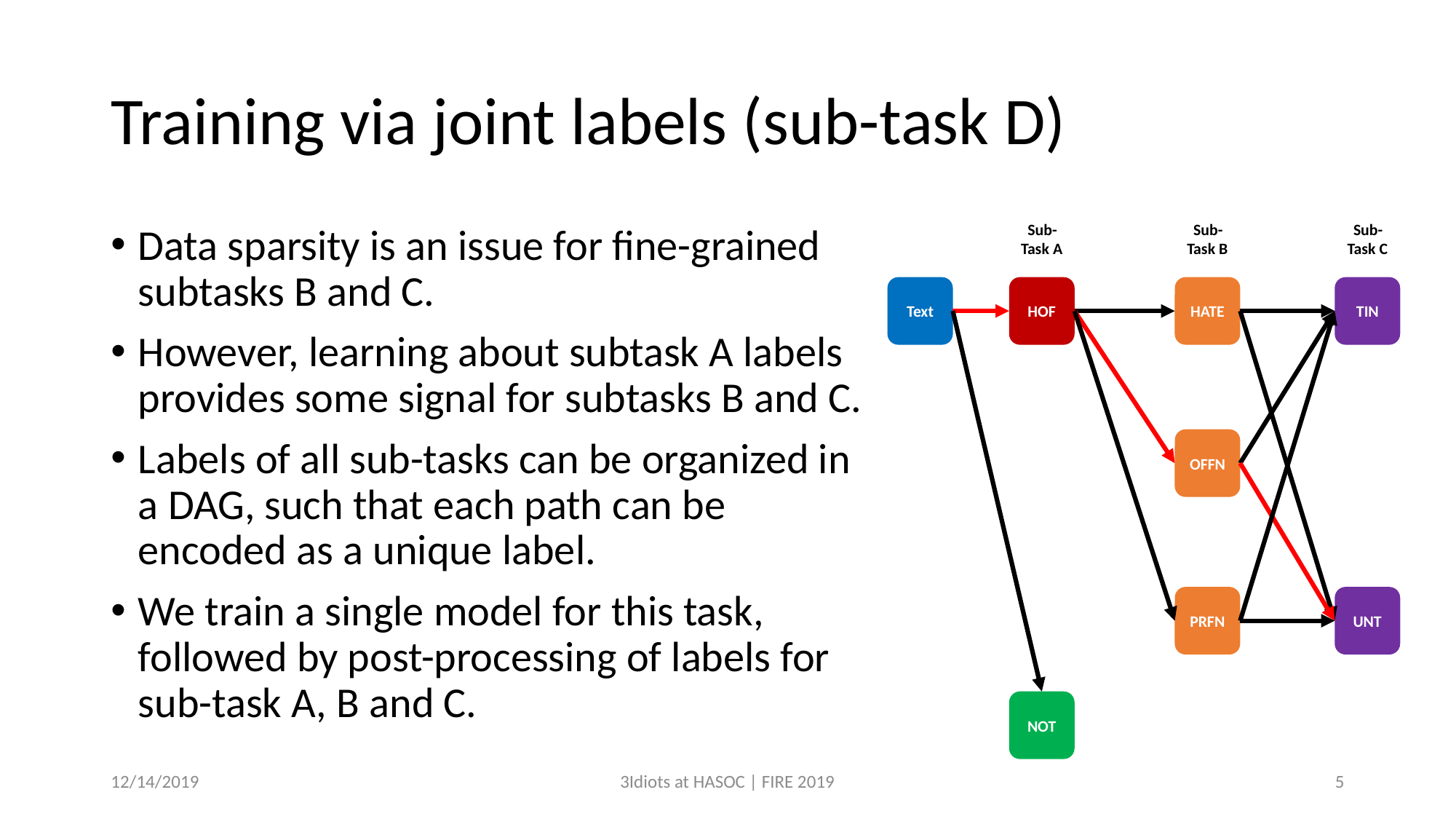

# Training via joint labels (sub-task D)
Sub-Task A
Sub-Task B
Sub-Task C
Text
HOF
HATE
TIN
OFFN
PRFN
UNT
NOT
Data sparsity is an issue for fine-grained subtasks B and C.
However, learning about subtask A labels provides some signal for subtasks B and C.
Labels of all sub-tasks can be organized in a DAG, such that each path can be encoded as a unique label.
We train a single model for this task, followed by post-processing of labels for sub-task A, B and C.

12/14/2019
3Idiots at HASOC | FIRE 2019
5